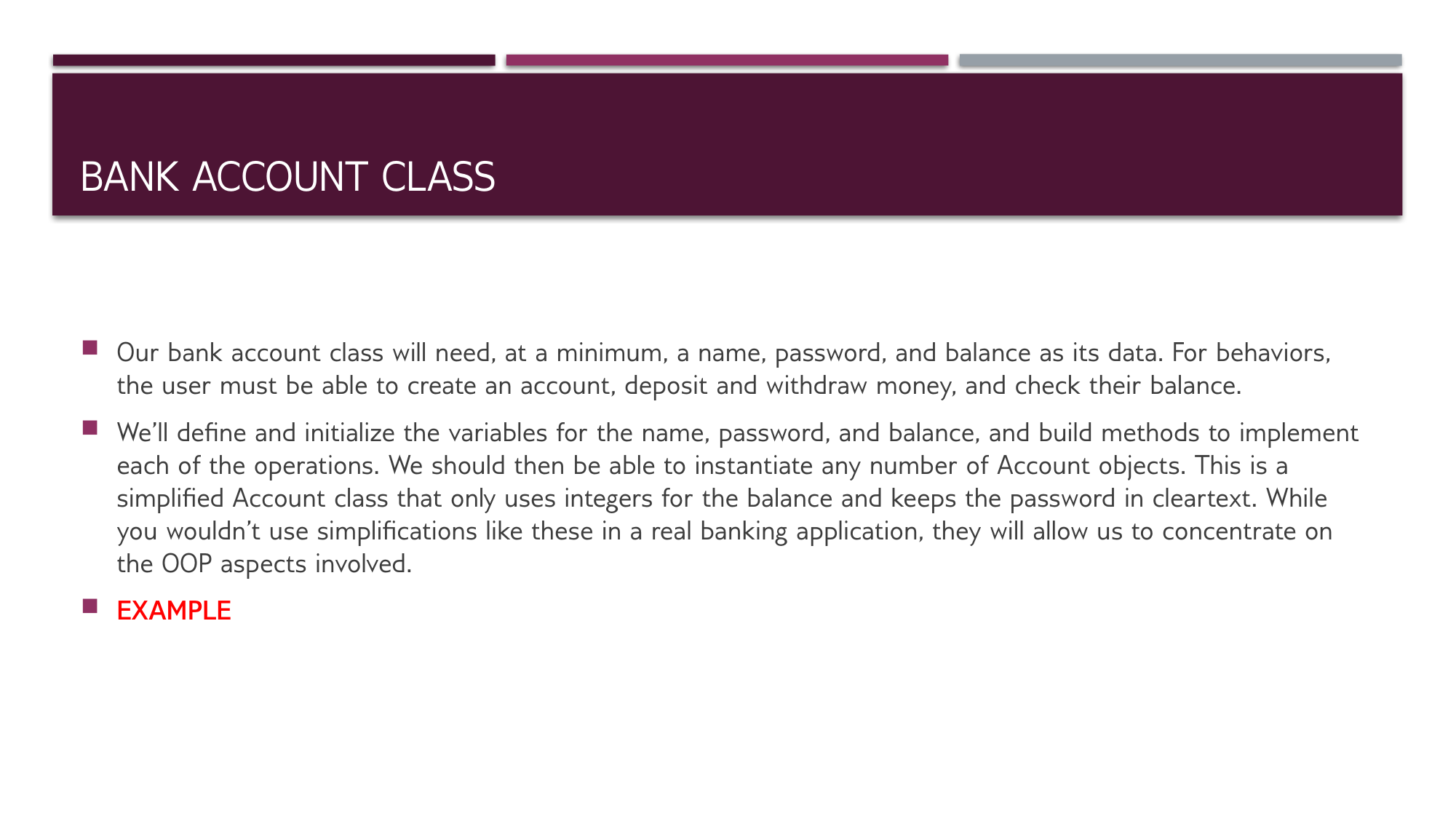

# Bank account class
Our bank account class will need, at a minimum, a name, password, and balance as its data. For behaviors, the user must be able to create an account, deposit and withdraw money, and check their balance.
We’ll define and initialize the variables for the name, password, and balance, and build methods to implement each of the operations. We should then be able to instantiate any number of Account objects. This is a simplified Account class that only uses integers for the balance and keeps the password in cleartext. While you wouldn’t use simplifications like these in a real banking application, they will allow us to concentrate on the OOP aspects involved.
EXAMPLE